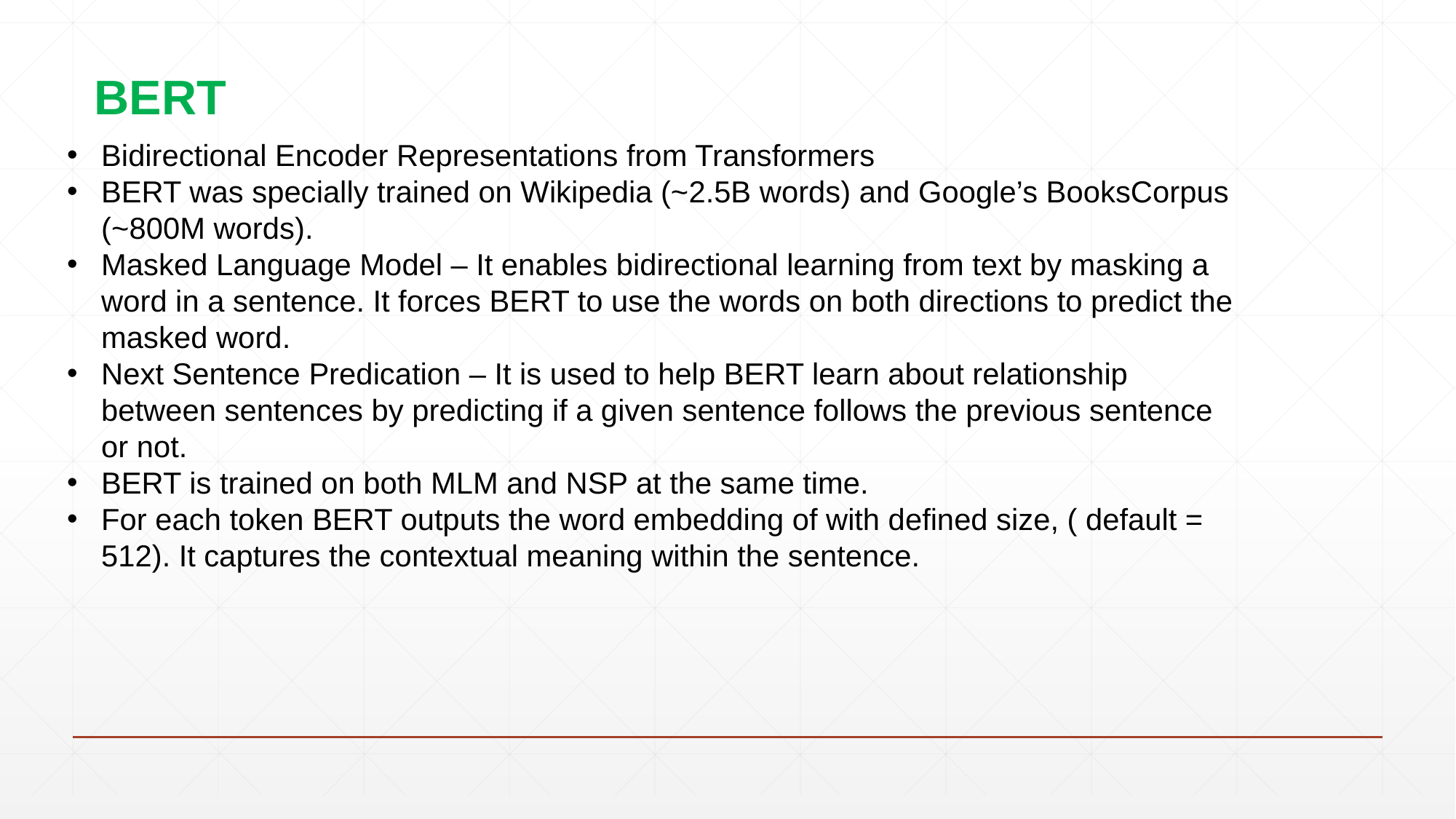

# BERT
Bidirectional Encoder Representations from Transformers
BERT was specially trained on Wikipedia (~2.5B words) and Google’s BooksCorpus (~800M words).
Masked Language Model – It enables bidirectional learning from text by masking a word in a sentence. It forces BERT to use the words on both directions to predict the masked word.
Next Sentence Predication – It is used to help BERT learn about relationship between sentences by predicting if a given sentence follows the previous sentence or not.
BERT is trained on both MLM and NSP at the same time.
For each token BERT outputs the word embedding of with defined size, ( default = 512). It captures the contextual meaning within the sentence.